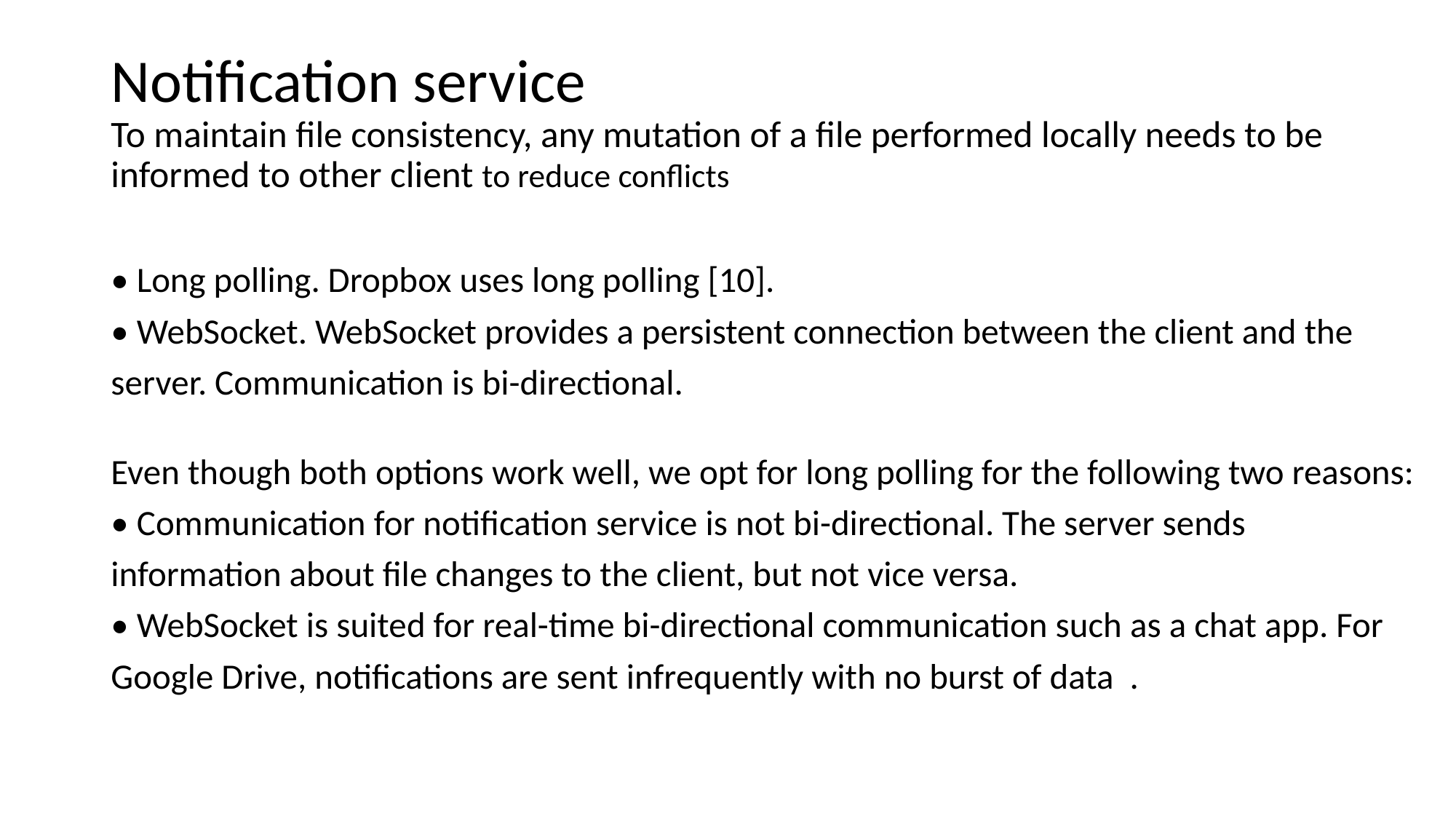

# Notification service To maintain file consistency, any mutation of a file performed locally needs to be informed to other client to reduce conflicts
• Long polling. Dropbox uses long polling [10].
• WebSocket. WebSocket provides a persistent connection between the client and the
server. Communication is bi-directional.
Even though both options work well, we opt for long polling for the following two reasons:
• Communication for notification service is not bi-directional. The server sends
information about file changes to the client, but not vice versa.
• WebSocket is suited for real-time bi-directional communication such as a chat app. For
Google Drive, notifications are sent infrequently with no burst of data  .